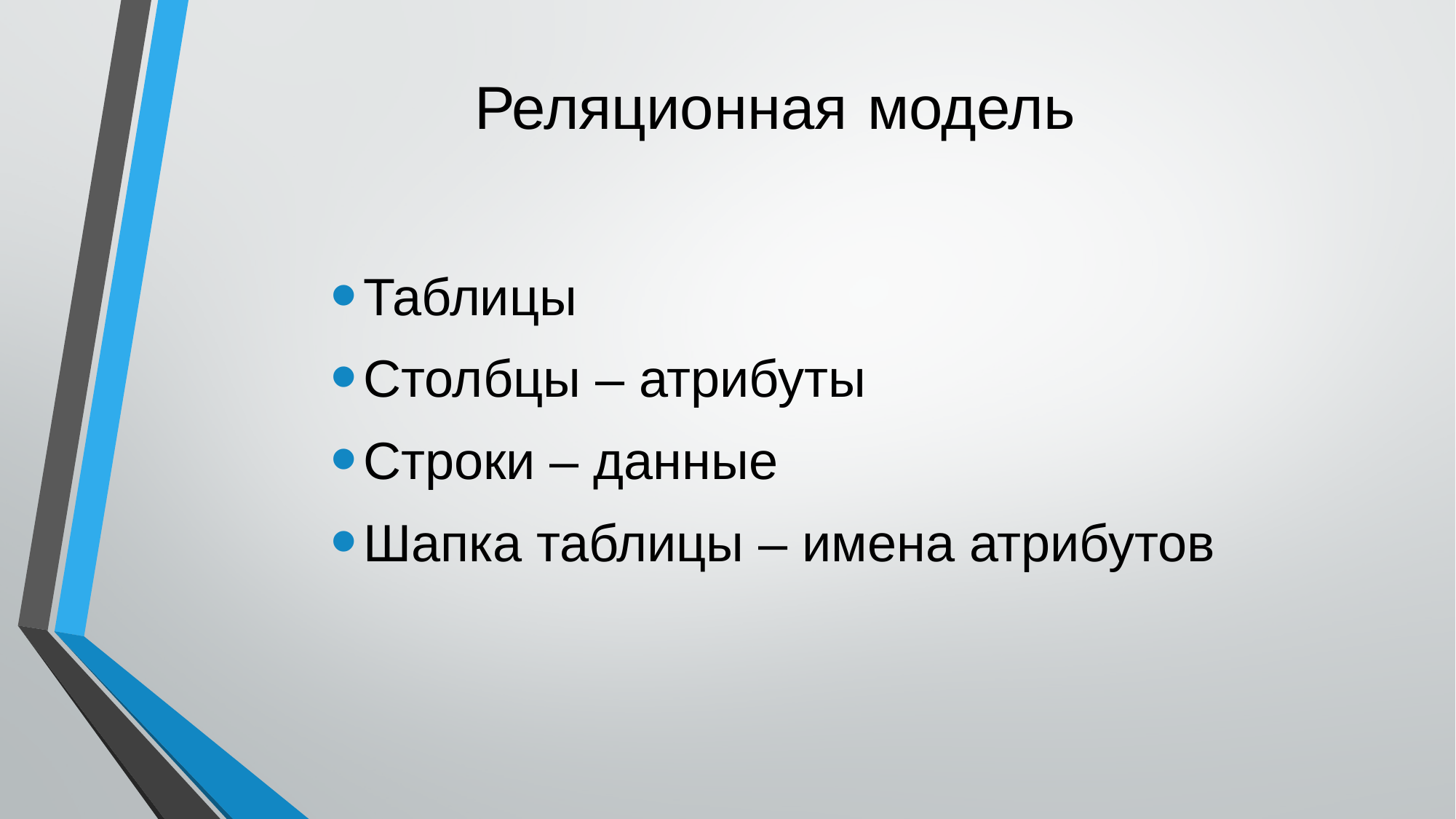

# Реляционная модель
Таблицы
Столбцы – атрибуты
Строки – данные
Шапка таблицы – имена атрибутов